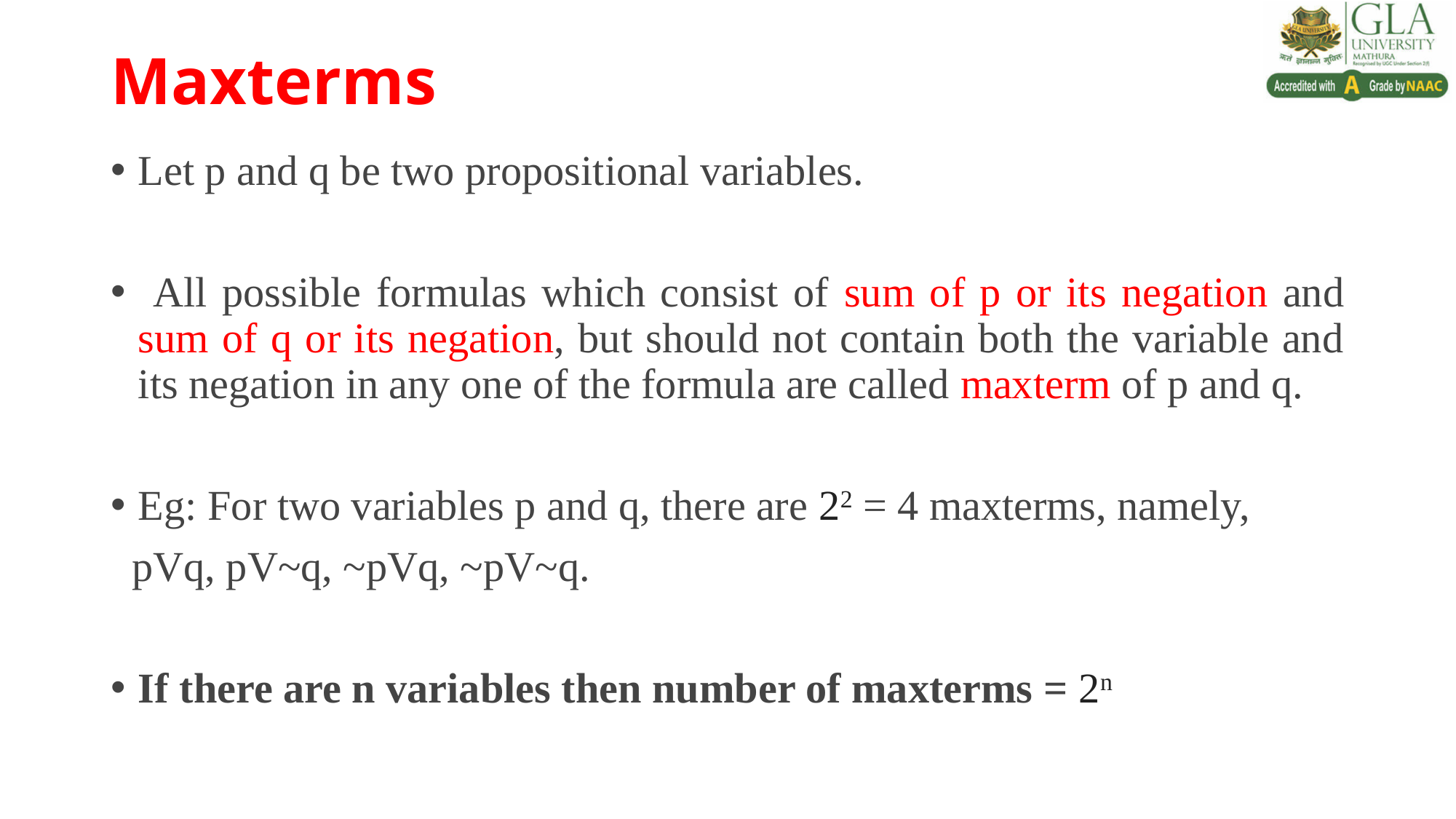

# Maxterms
Let p and q be two propositional variables.

 All possible formulas which consist of sum of p or its negation and sum of q or its negation, but should not contain both the variable and its negation in any one of the formula are called maxterm of p and q.

Eg: For two variables p and q, there are 22 = 4 maxterms, namely,
  pVq, pV~q, ~pVq, ~pV~q.

If there are n variables then number of maxterms = 2n